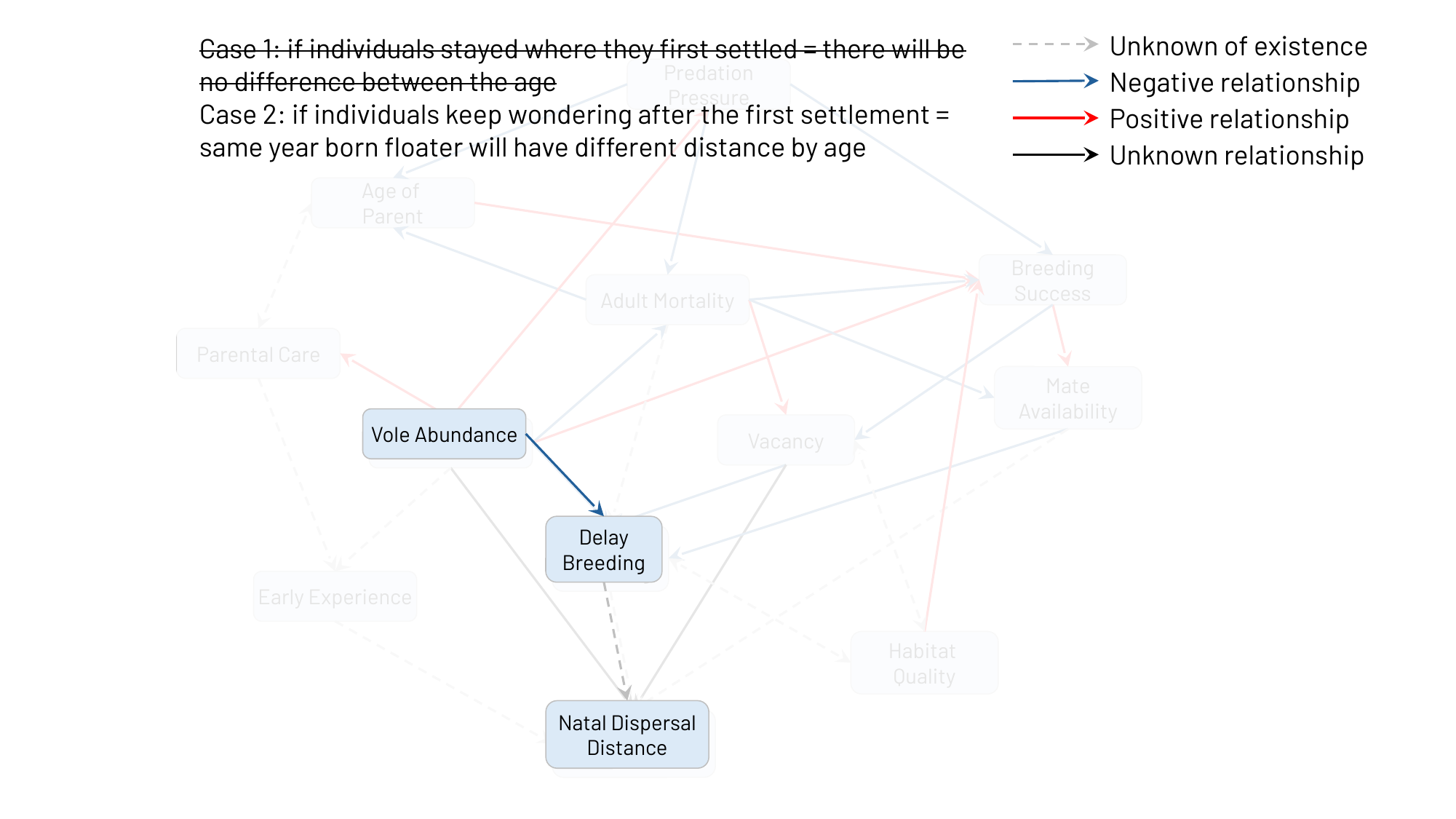

Unknown of existence
Case 1: if individuals stayed where they first settled = there will be no difference between the age
Case 2: if individuals keep wondering after the first settlement = same year born floater will have different distance by age

Predation Pressure
Negative relationship
Positive relationship
Unknown relationship
Age of
Parent
Breeding Success
Adult Mortality
Parental Care
Mate Availability
Vole Abundance
Vacancy
Vole Abundance
Delay Breeding
Delay Breeding
Early Experience
Habitat
Quality
Natal Dispersal Distance
Natal Dispersal Distance